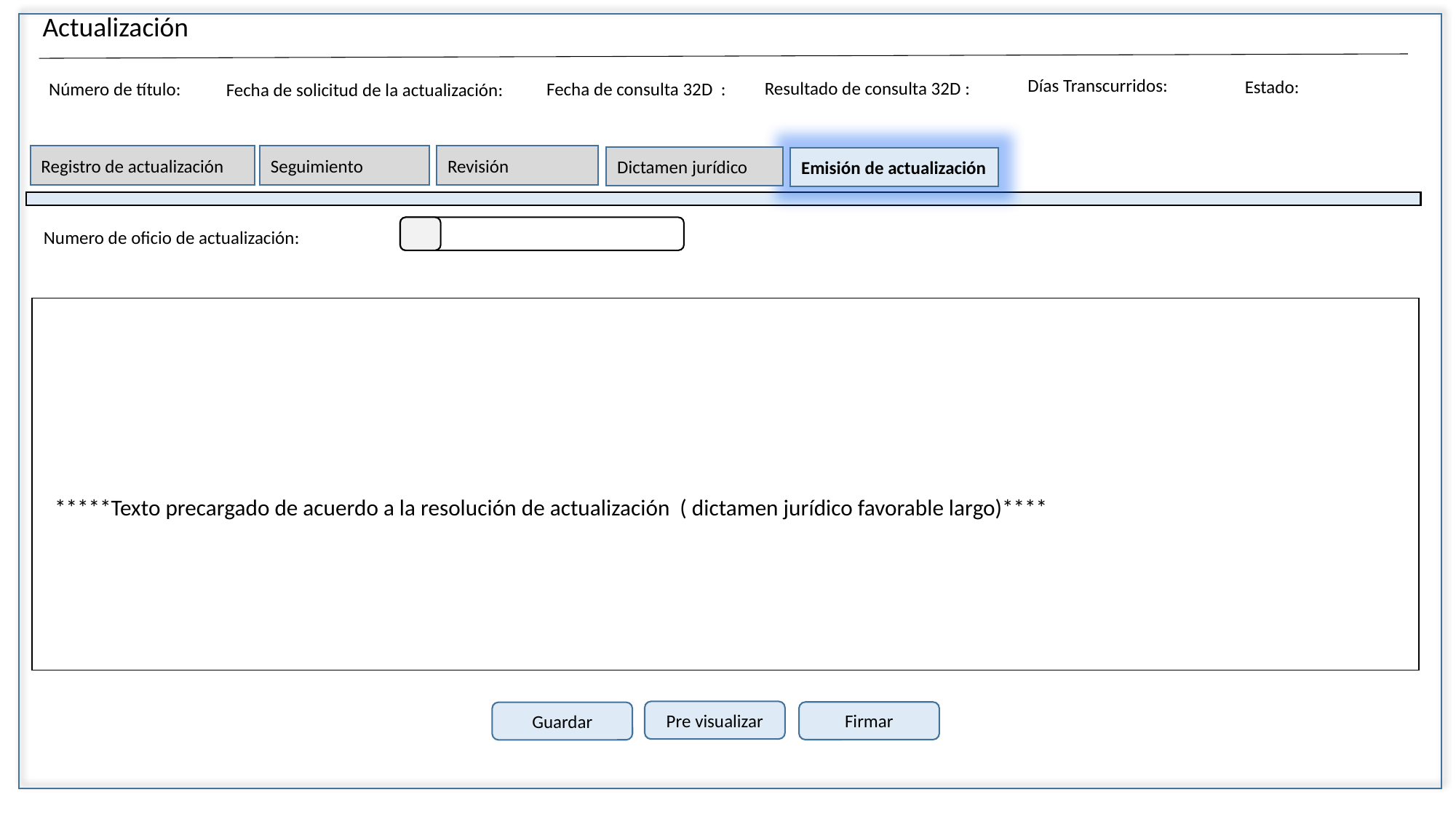

Actualización

Días Transcurridos:
Estado:
Resultado de consulta 32D :
Fecha de consulta 32D  :
Número de título:
Fecha de solicitud de la actualización:
Registro de actualización
Seguimiento

Revisión

Dictamen jurídico
Emisión de actualización

Numero de oficio de actualización:
|  |
| --- |
*****Texto precargado de acuerdo a la resolución de actualización  ( dictamen jurídico favorable largo)****
Pre visualizar
Firmar
Guardar